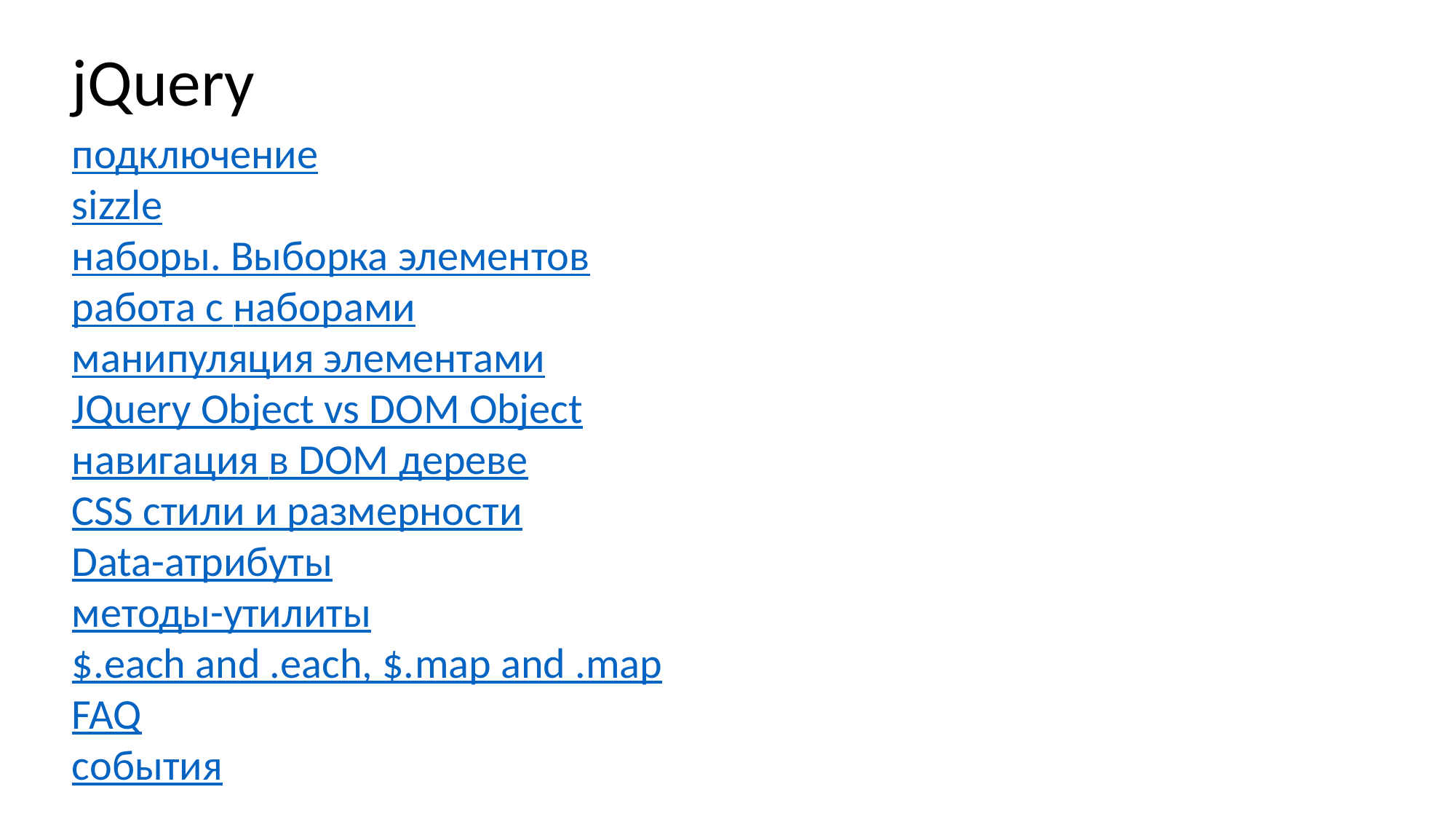

jQuery

подключение
sizzle
наборы. Выборка элементов
работа с наборами
манипуляция элементами
JQuery Object vs DOM Object
навигация в DOM дереве
CSS стили и размерности
Data-атрибуты
методы-утилиты
$.each and .each, $.map and .map
FAQ
cобытия